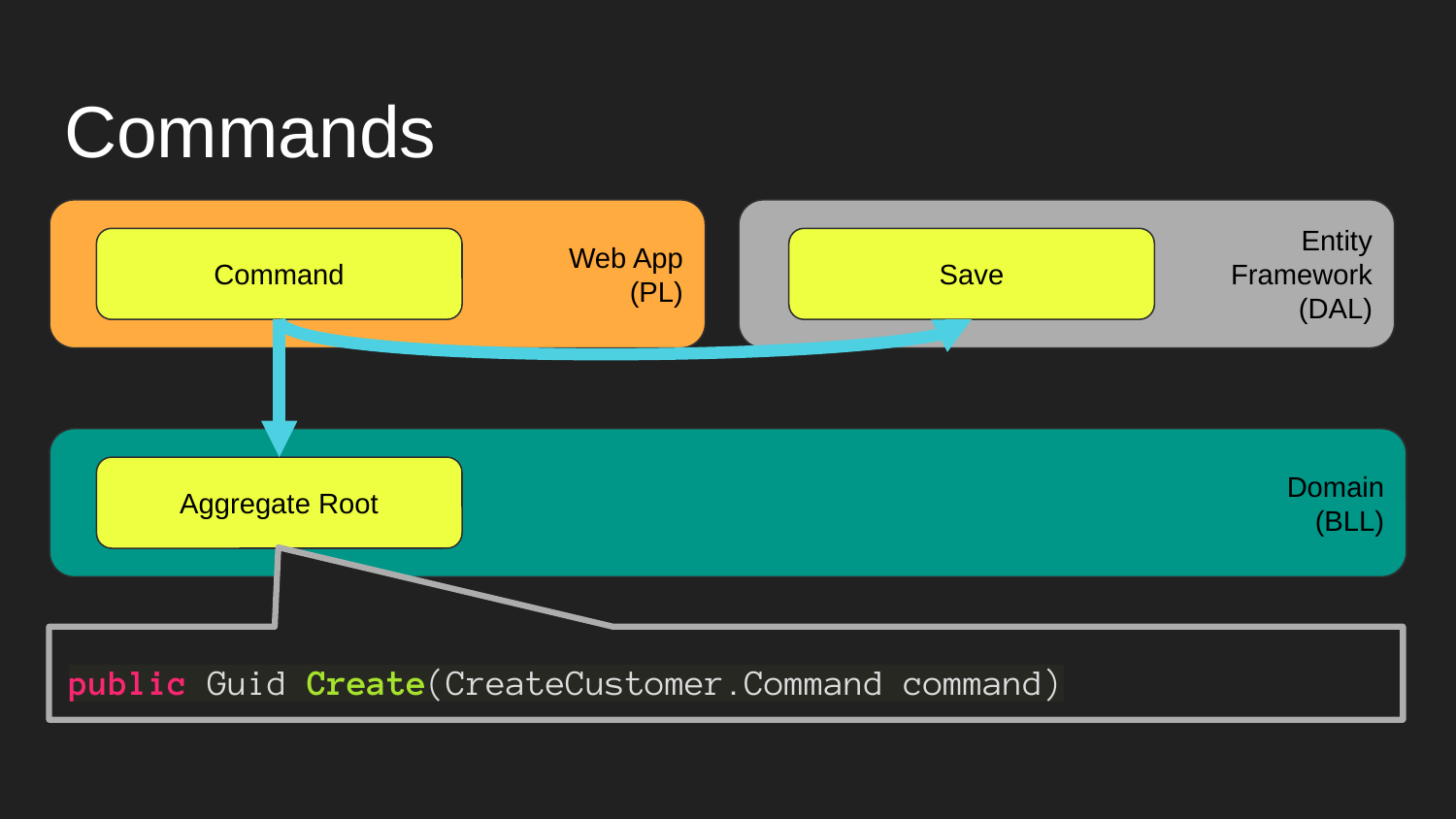

# Commands
Web App
(PL)
Entity
Framework
(DAL)
Command
Save
Domain
(BLL)
Aggregate Root

public Guid Create(CreateCustomer.Command command)